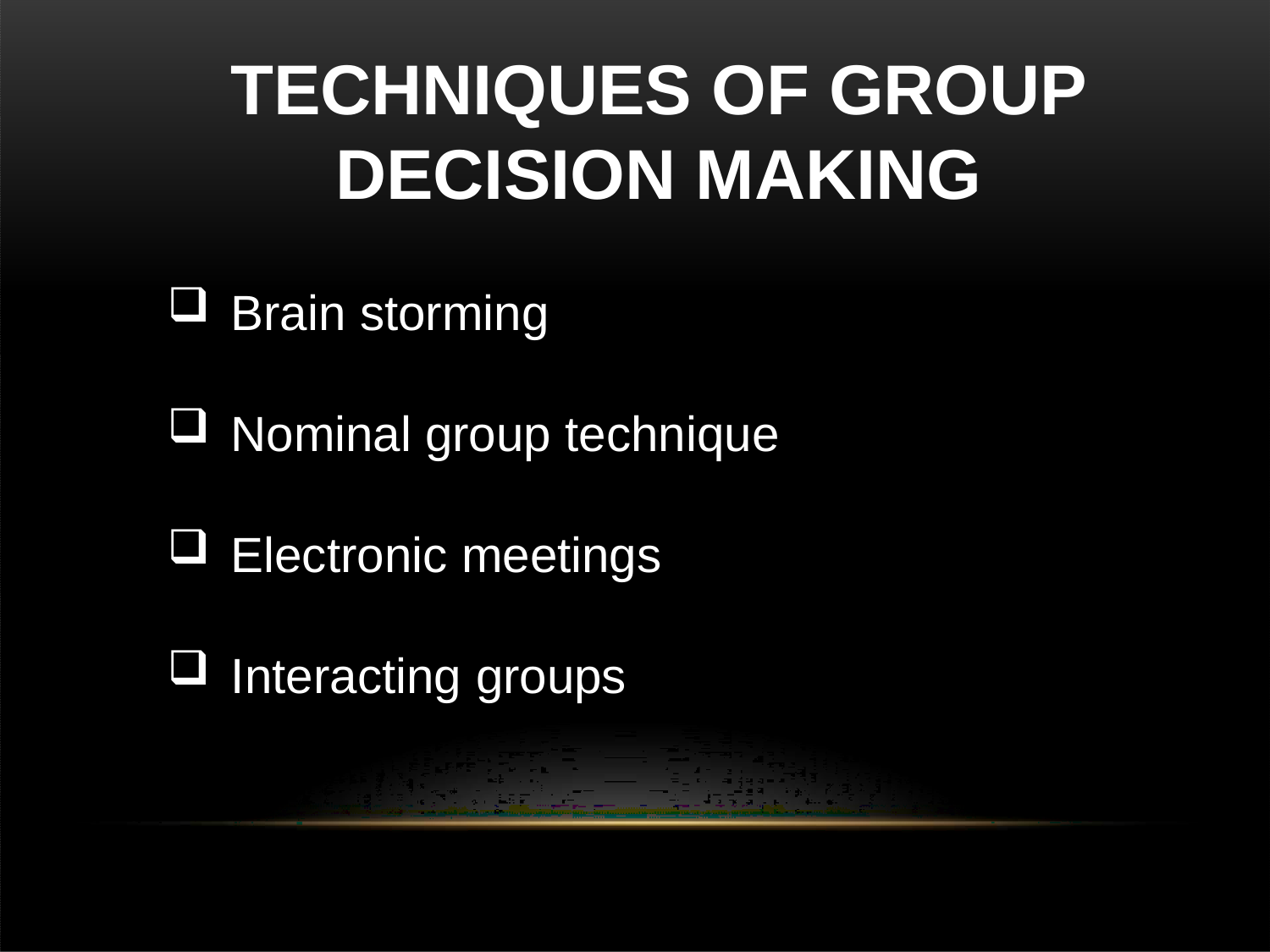

# TECHNIQUES OF GROUP DECISION MAKING
Brain storming

Nominal group technique

Electronic meetings

Interacting groups